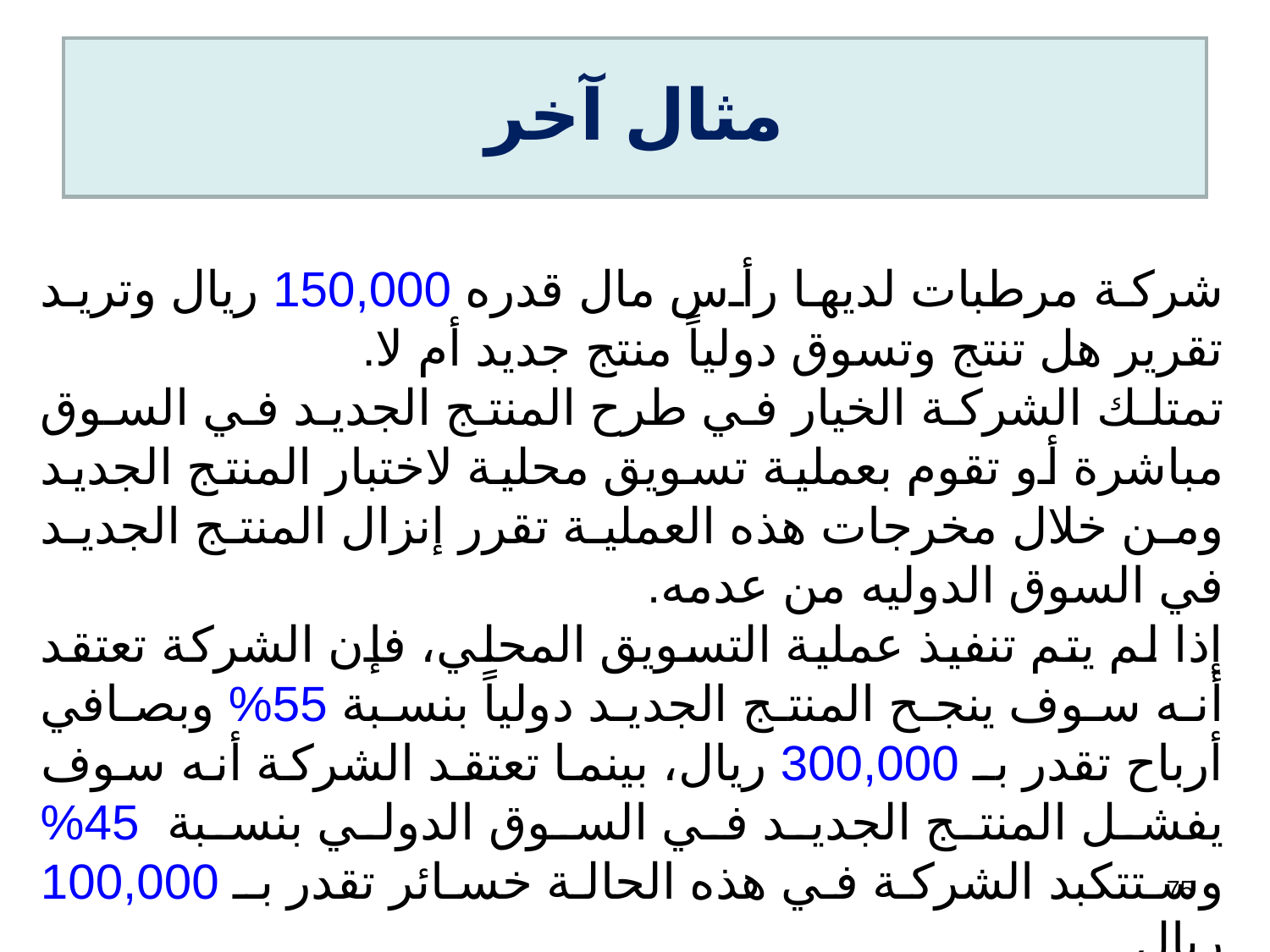

# مثال آخر
شركة مرطبات لديها رأس مال قدره 150,000 ريال وتريد تقرير هل تنتج وتسوق دولياً منتج جديد أم لا.
تمتلك الشركة الخيار في طرح المنتج الجديد في السوق مباشرة أو تقوم بعملية تسويق محلية لاختبار المنتج الجديد ومن خلال مخرجات هذه العملية تقرر إنزال المنتج الجديد في السوق الدوليه من عدمه.
إذا لم يتم تنفيذ عملية التسويق المحلي، فإن الشركة تعتقد أنه سوف ينجح المنتج الجديد دولياً بنسبة 55% وبصافي أرباح تقدر بـ 300,000 ريال، بينما تعتقد الشركة أنه سوف يفشل المنتج الجديد في السوق الدولي بنسبة  45% وستتكبد الشركة في هذه الحالة خسائر تقدر بـ 100,000 ريال.
75